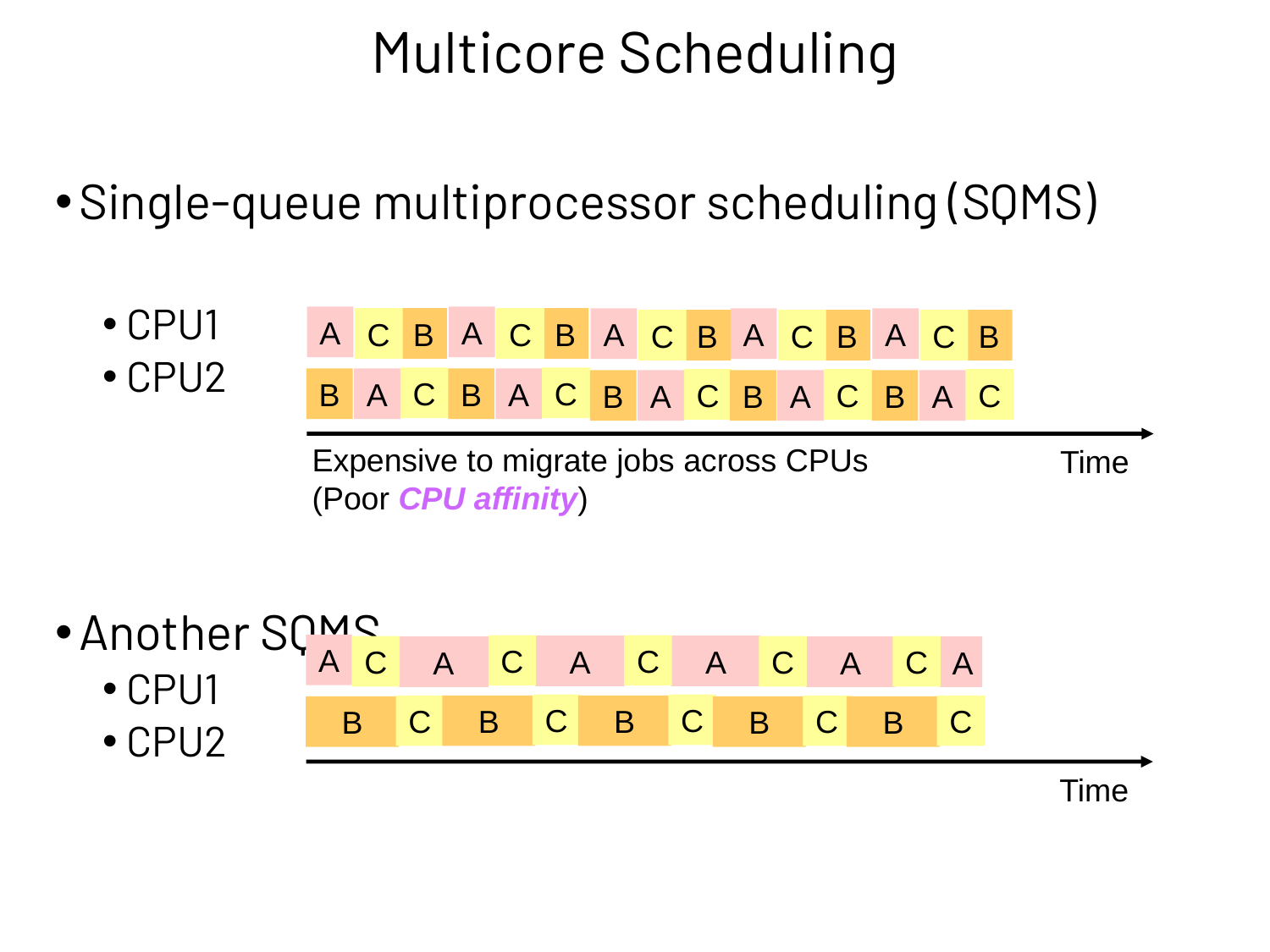

# Multicore Scheduling
Single-queue multiprocessor scheduling (SQMS)

CPU1
CPU2

Another SQMS
CPU1
CPU2

A
B
C
C
B
A
A
B
C
C
B
A
A
B
C
C
B
A
A
B
C
C
B
A
A
B
C
C
B
A
Expensive to migrate jobs across CPUs
(Poor CPU affinity)

Time
A
C
A
C
B
C
A
C
B
C
A
C
B
C
A
C
B
C
A
C
B

Time